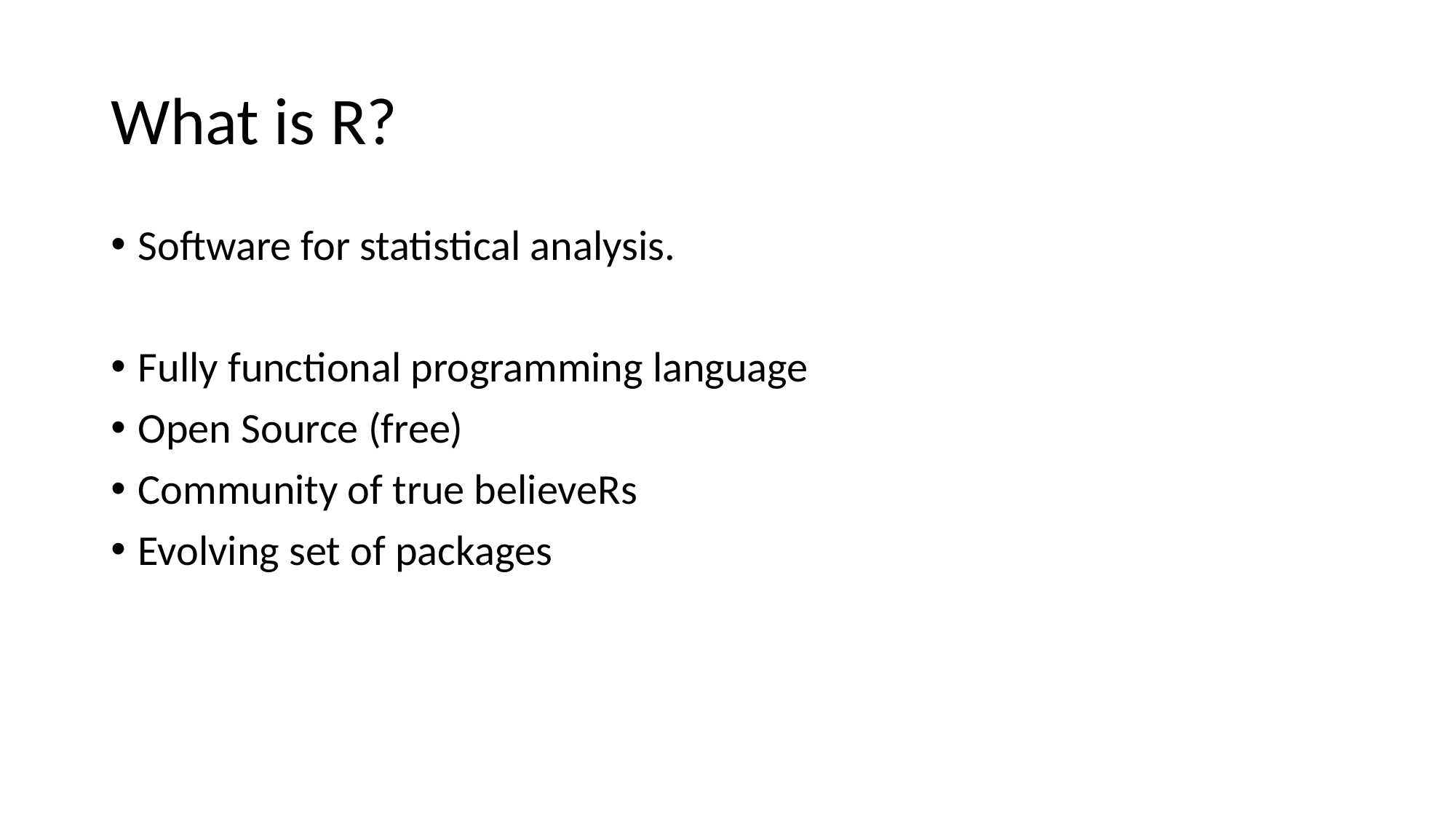

# What is R?
Software for statistical analysis.

Fully functional programming language
Open Source (free)
Community of true believeRs
Evolving set of packages